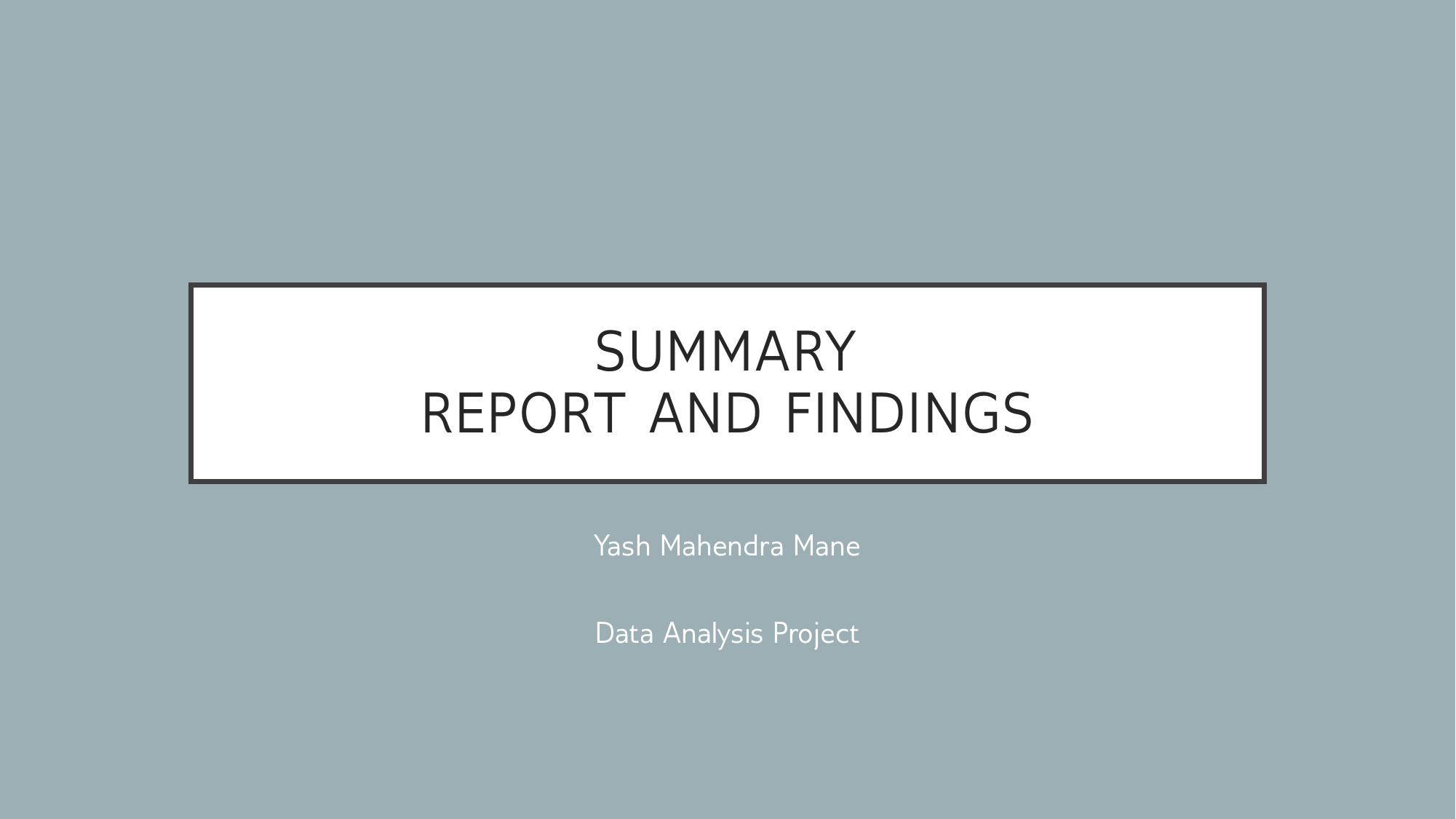

# Summary Report and findings
Yash Mahendra Mane
Data Analysis Project